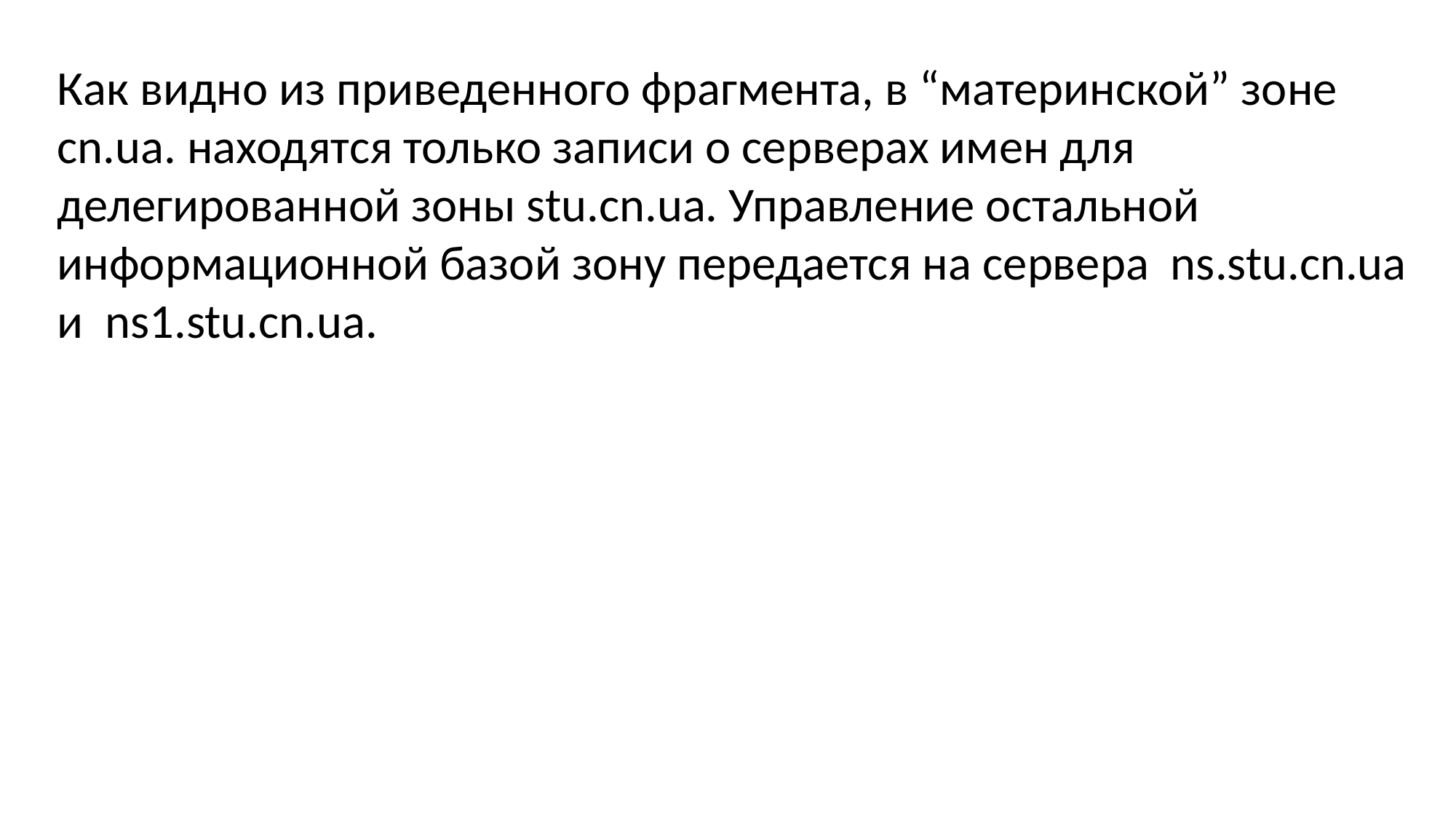

Как видно из приведенного фрагмента, в “материнской” зоне cn.ua. находятся только записи о серверах имен для делегированной зоны stu.cn.ua. Управление остальной информационной базой зону передается на сервера  ns.stu.cn.ua и  ns1.stu.cn.ua.